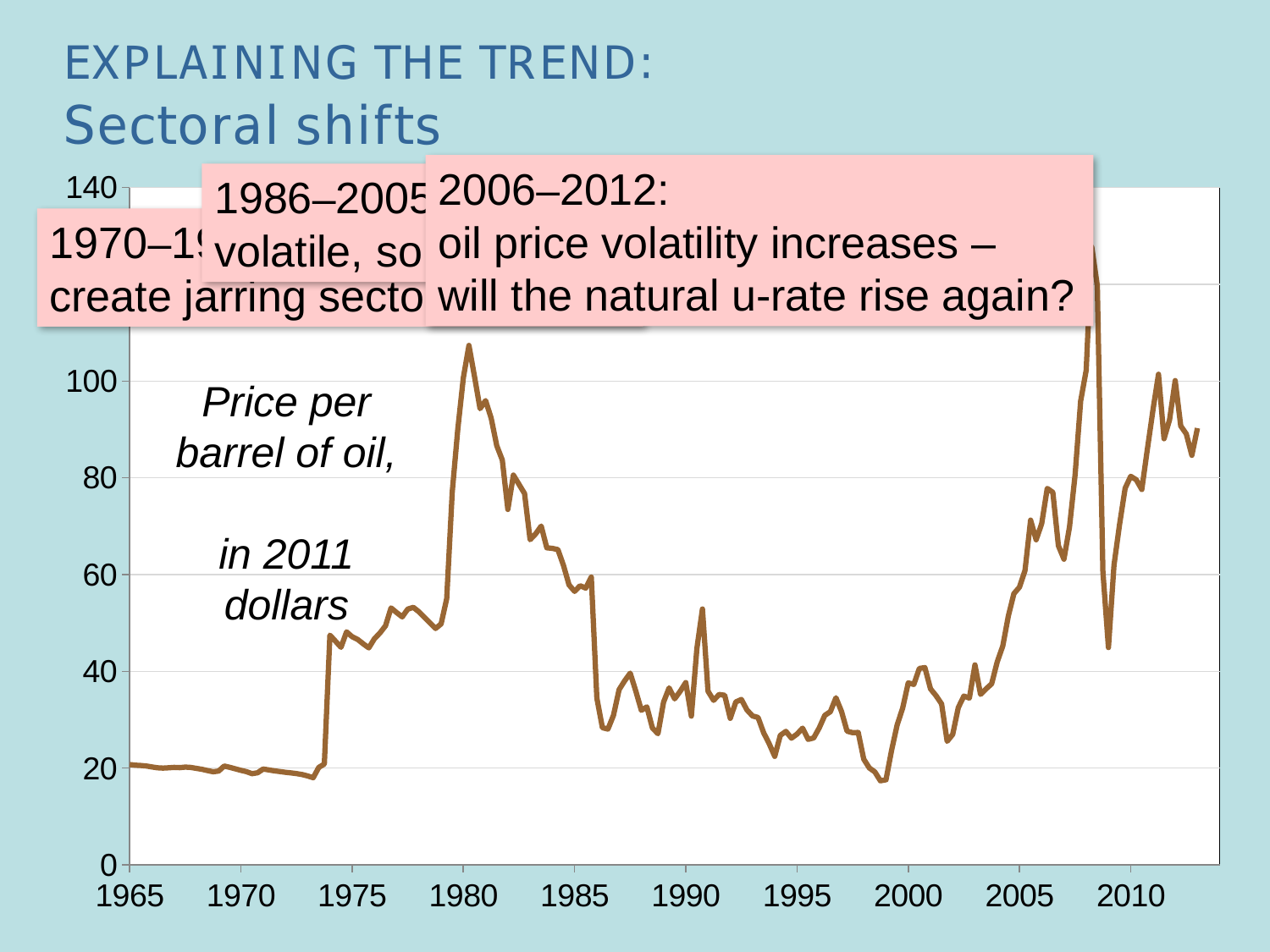

# EXPLAINING THE TREND: Sectoral shifts

### Chart

| Category | Real oil prices |
|---|---|
2006–2012:
oil price volatility increases –
will the natural u-rate rise again?
1986–2005:  oil prices less volatile, so fewer sectoral shifts
1970–1986:  volatile oil prices create jarring sectoral shifts
Price per barrel of oil,
in 2011 dollars